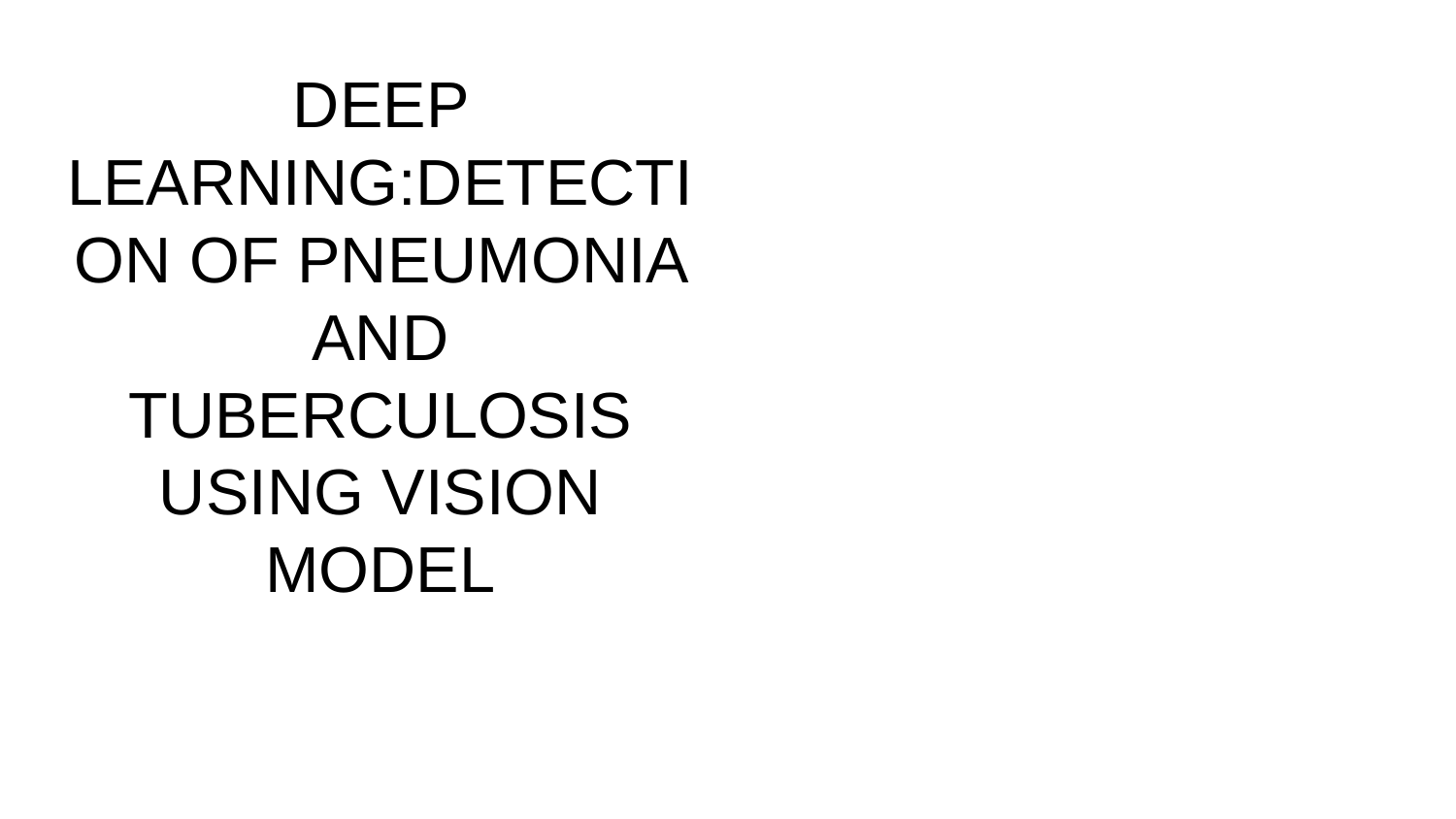

DEEP LEARNING:DETECTION OF PNEUMONIA AND TUBERCULOSIS USING VISION MODEL